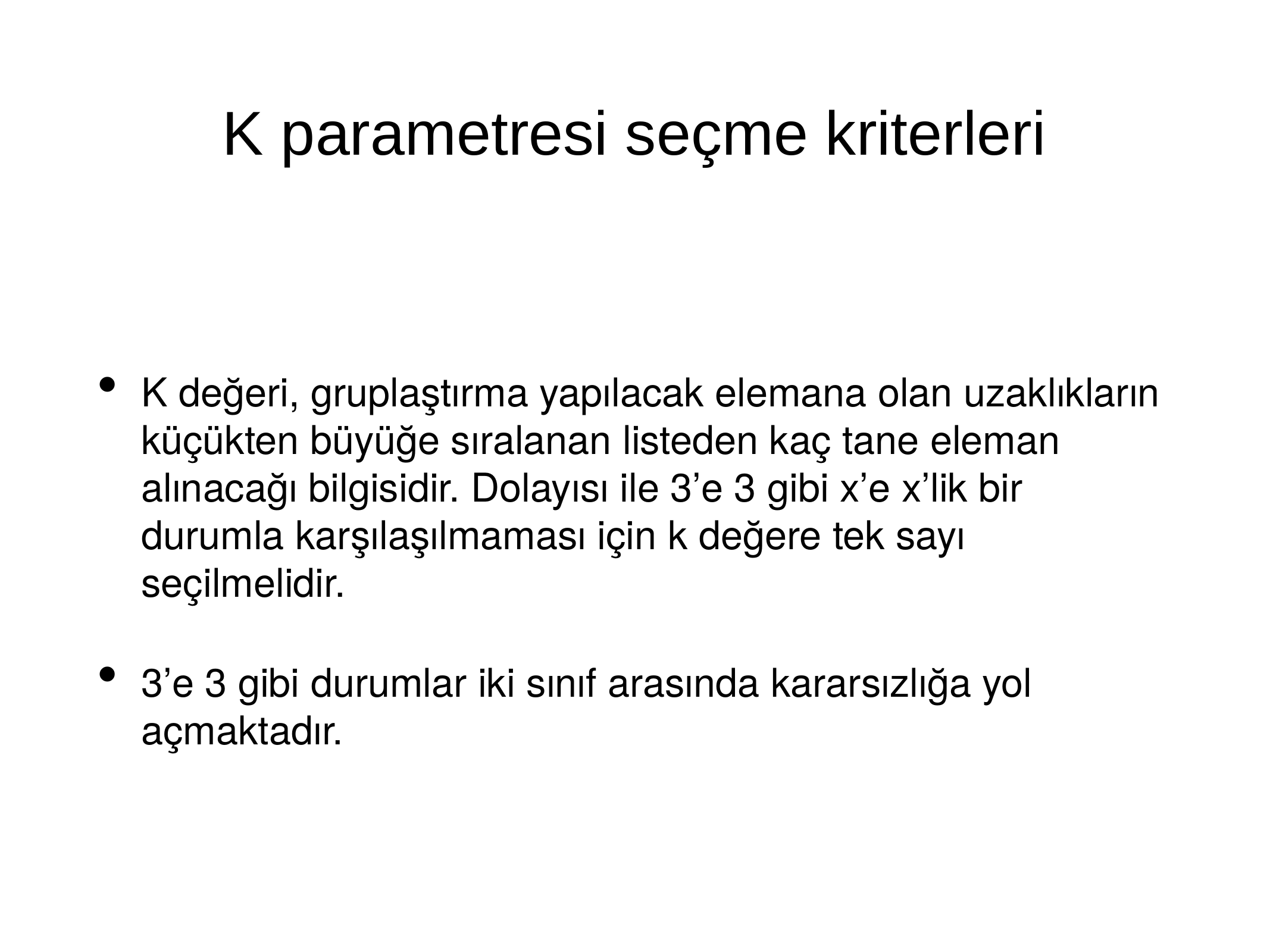

# K parametresi seçme kriterleri
K değeri, gruplaştırma yapılacak elemana olan uzaklıkların küçükten büyüğe sıralanan listeden kaç tane eleman alınacağı bilgisidir. Dolayısı ile 3’e 3 gibi x’e x’lik bir durumla karşılaşılmaması için k değere tek sayı seçilmelidir.
3’e 3 gibi durumlar iki sınıf arasında kararsızlığa yol açmaktadır.